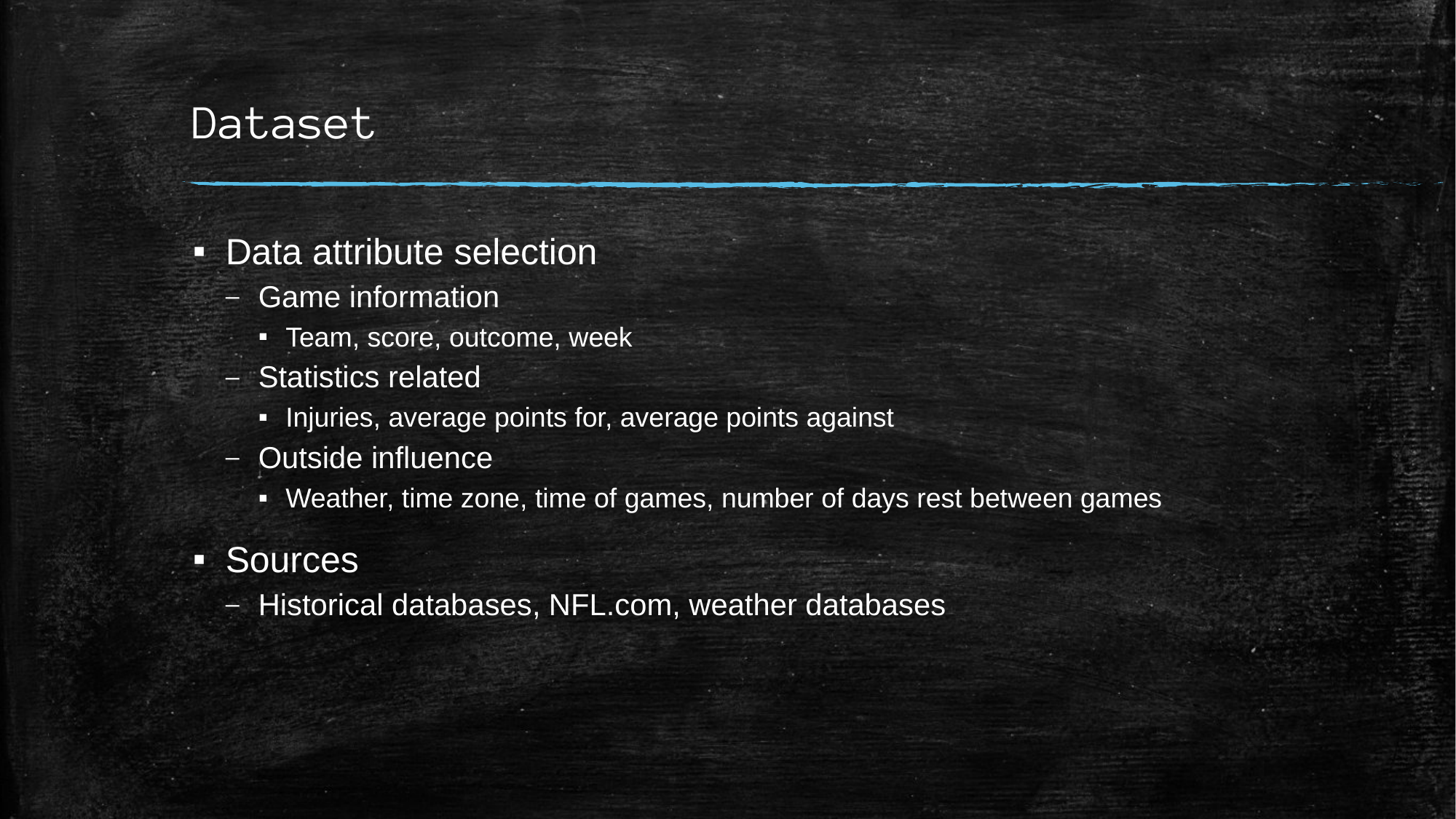

# Dataset
Data attribute selection
Game information
Team, score, outcome, week
Statistics related
Injuries, average points for, average points against
Outside influence
Weather, time zone, time of games, number of days rest between games
Sources
Historical databases, NFL.com, weather databases